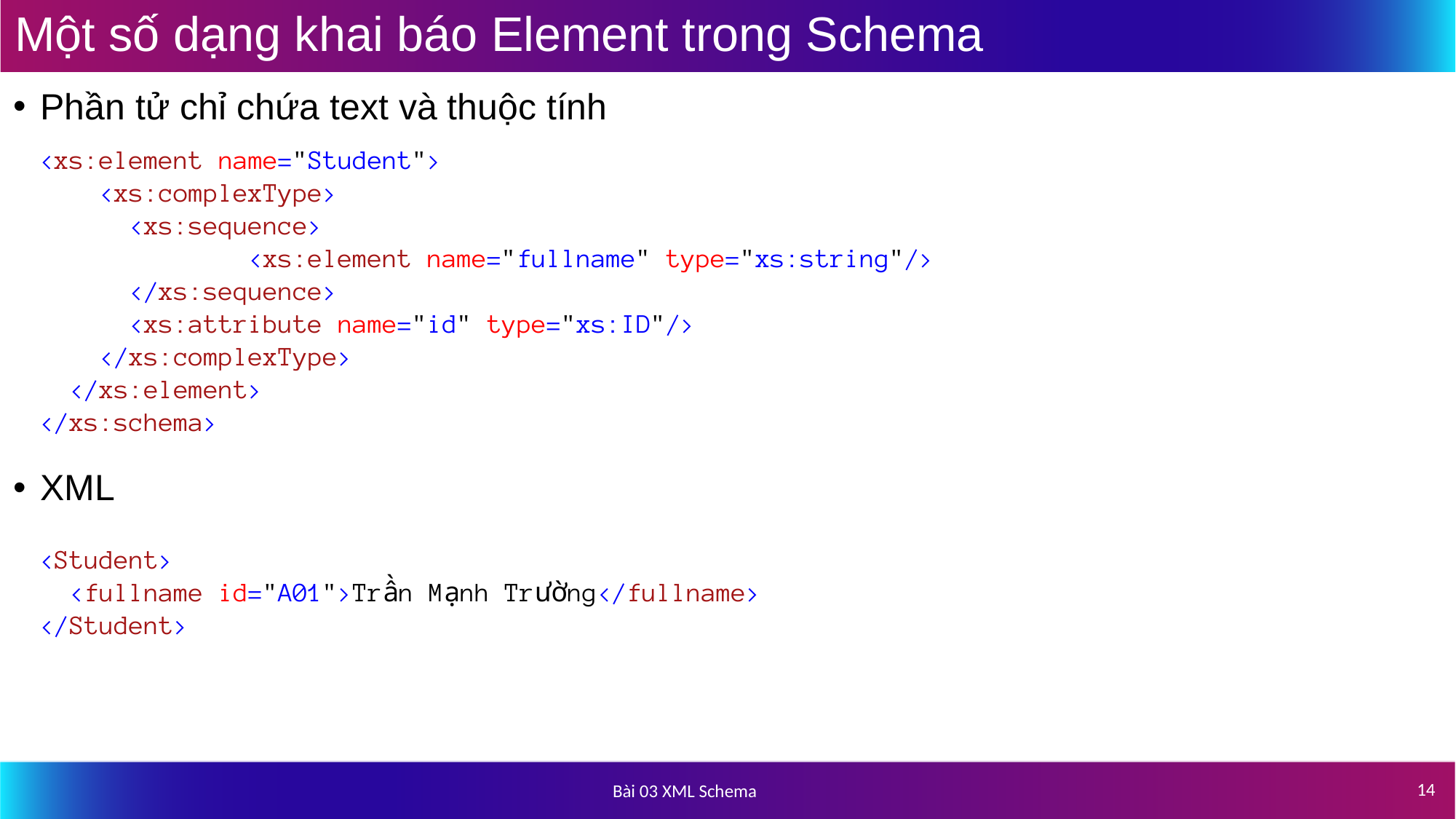

# Một số dạng khai báo Element trong Schema
Phần tử chỉ chứa text và thuộc tính

XML

<xs:element name="Student">
    <xs:complexType>
      <xs:sequence>
              <xs:element name="fullname" type="xs:string"/>
      </xs:sequence>
      <xs:attribute name="id" type="xs:ID"/>
    </xs:complexType>
  </xs:element>
</xs:schema>
<Student>
  <fullname id="A01">Trần Mạnh Trường</fullname>
</Student>
14
Bài 03 XML Schema